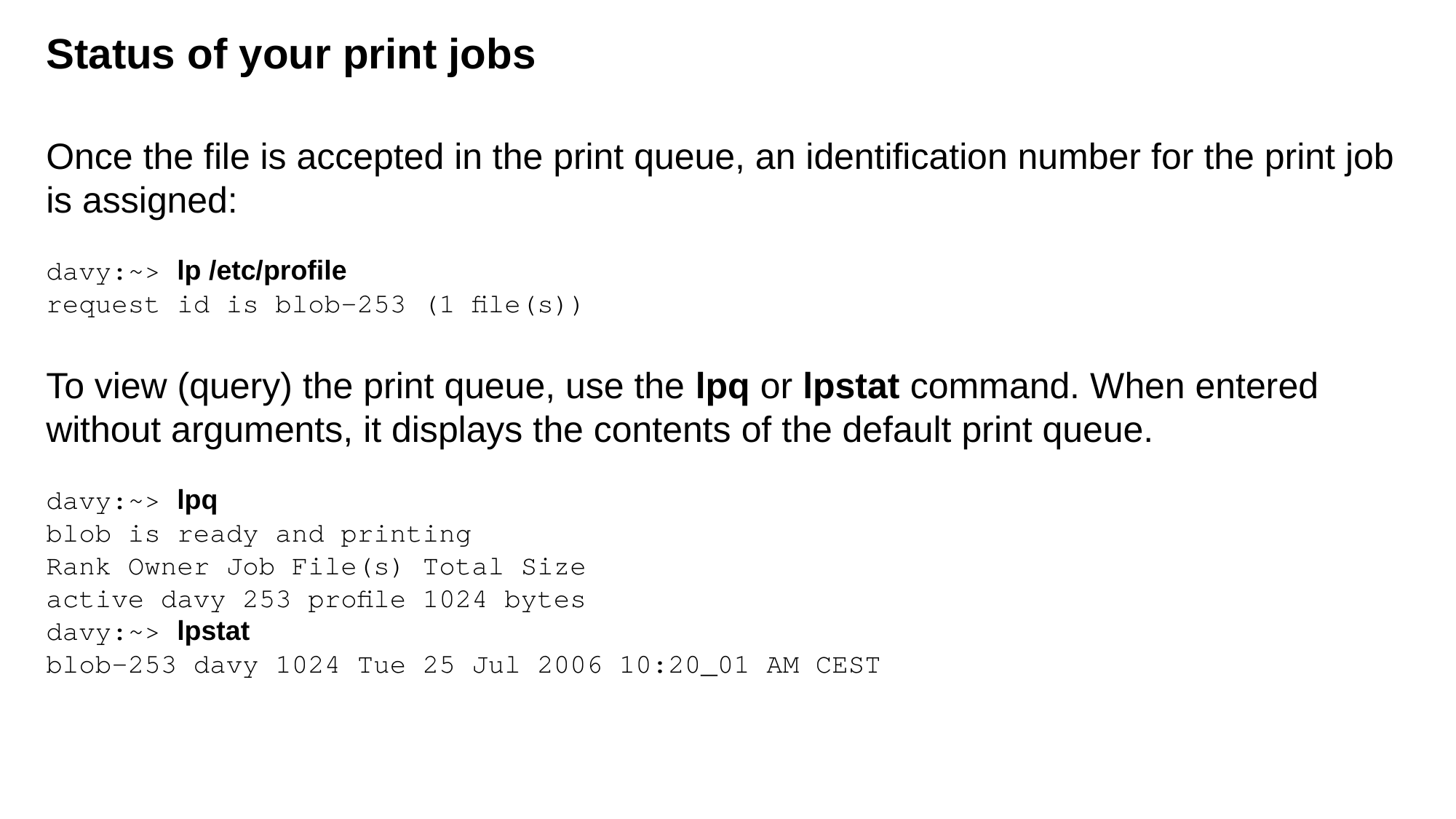

Status of your print jobs
Once the file is accepted in the print queue, an identification number for the print job is assigned:

davy:~> lp /etc/profile
request id is blob-253 (1 file(s))

To view (query) the print queue, use the lpq or lpstat command. When entered without arguments, it displays the contents of the default print queue.

davy:~> lpq
blob is ready and printing
Rank Owner Job File(s) Total Size
active davy 253 profile 1024 bytes
davy:~> lpstat
blob-253 davy 1024 Tue 25 Jul 2006 10:20_01 AM CEST